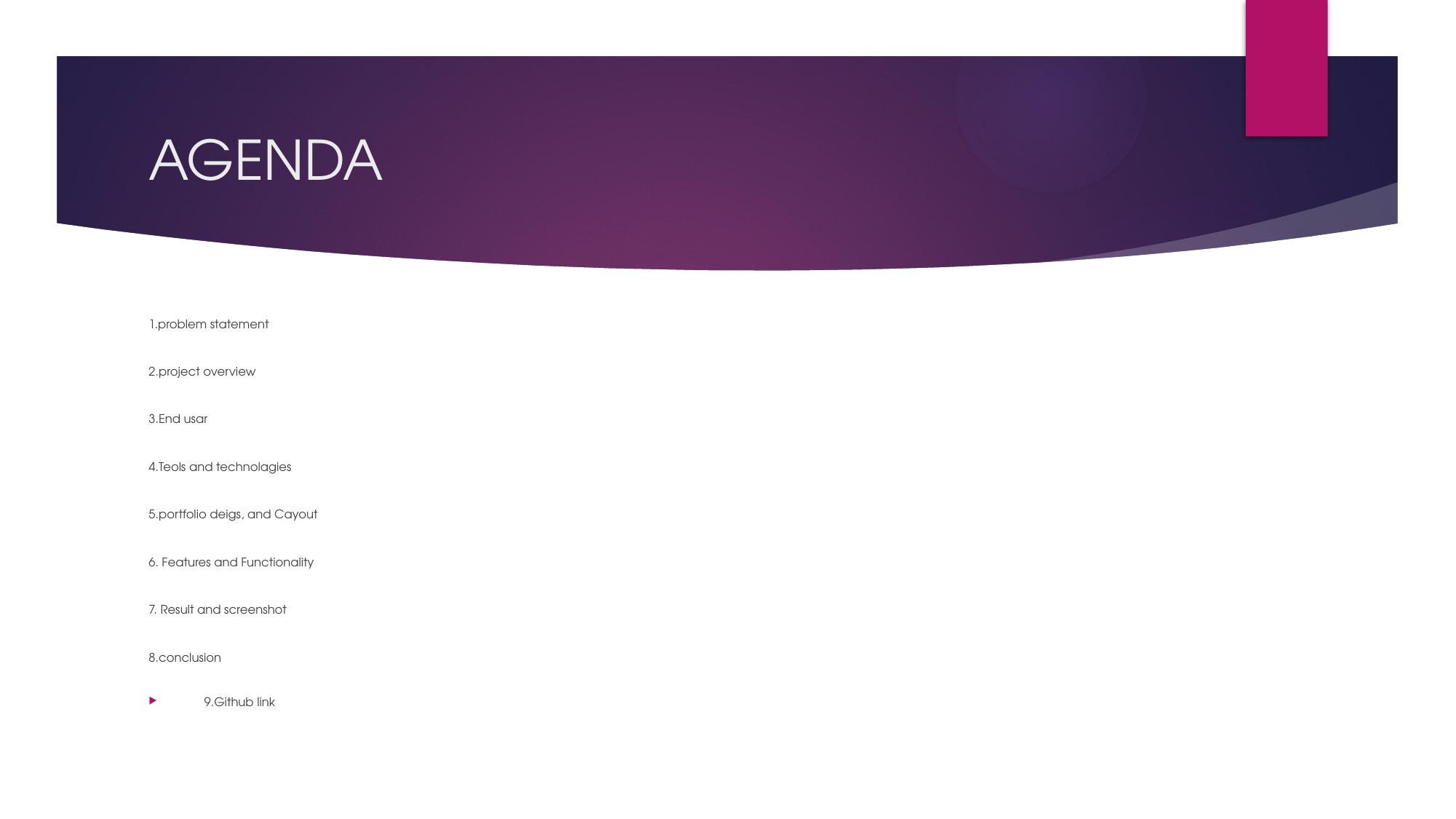

# AGENDA
1.problem statement

2.project overview

3.End usar

4.Teols and technolagies

5.portfolio deigs, and Cayout

6. Features and Functionality

7. Result and screenshot

8.conclusion

9.Github link